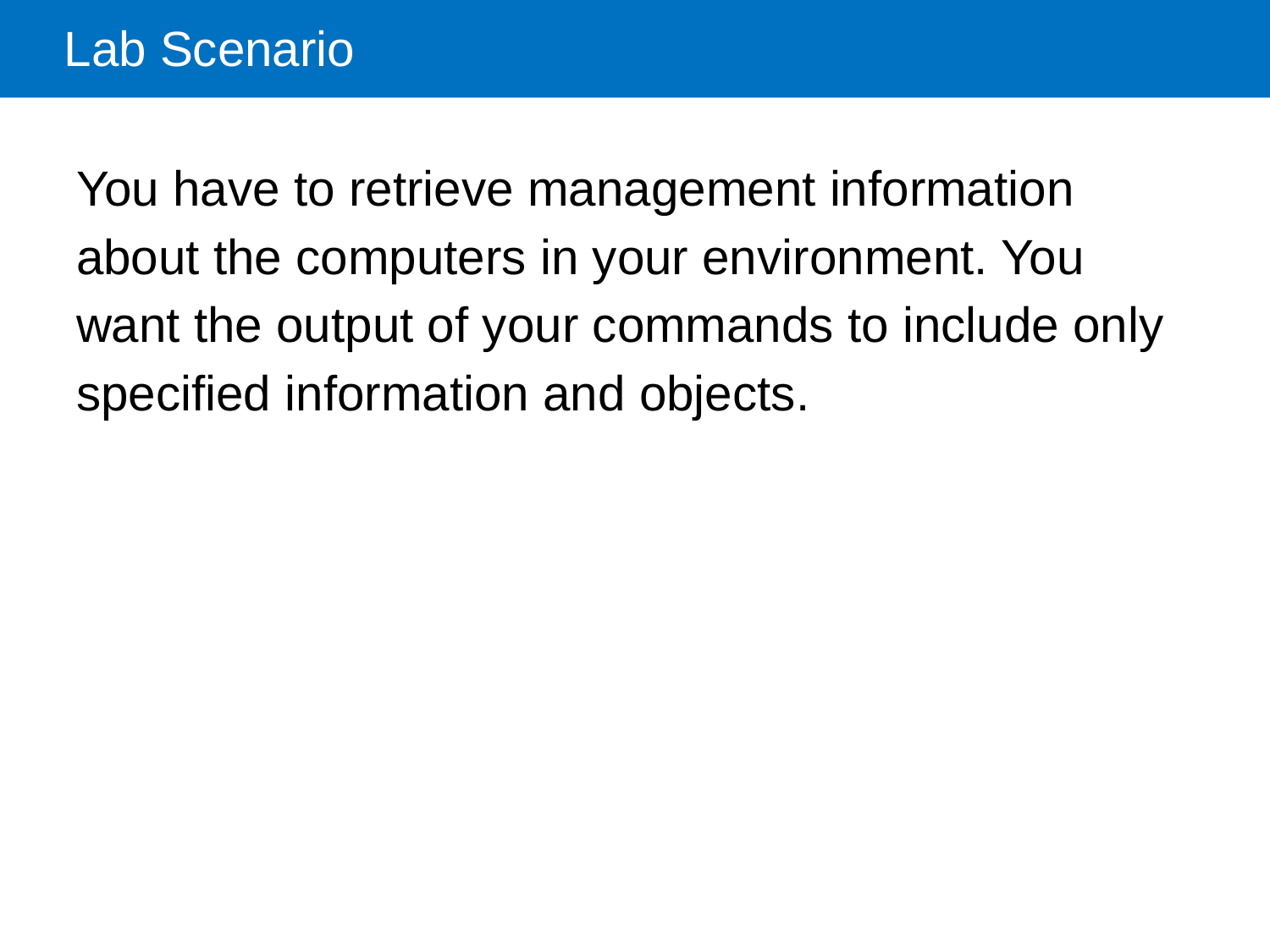

# Lab Scenario
You have to retrieve management information about the computers in your environment. You want the output of your commands to include only specified information and objects.